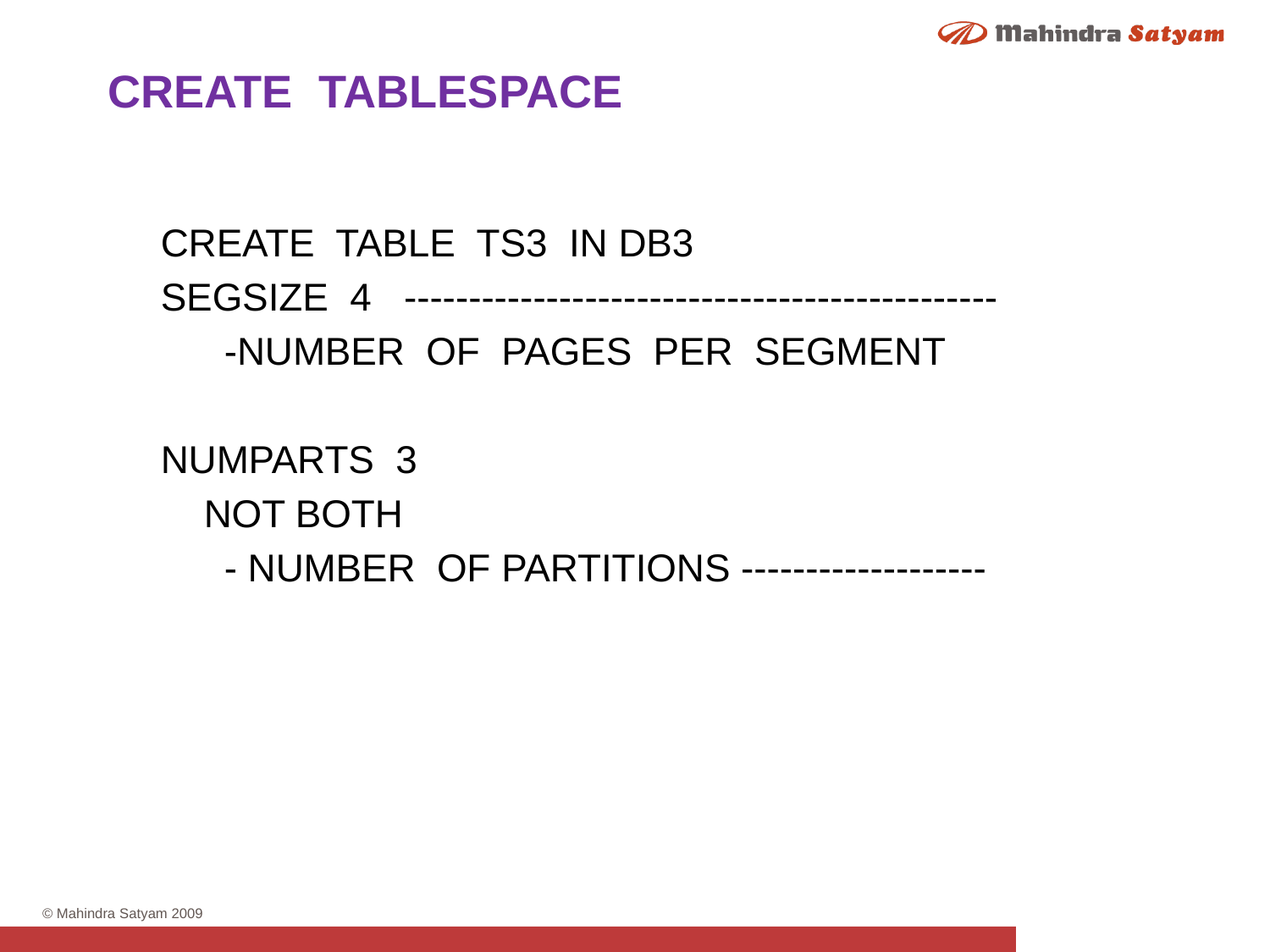

CREATE  TABLESPACE
CREATE  TABLE  TS3  IN DB3
SEGSIZE  4   ----------------------------------------------
-NUMBER  OF  PAGES  PER  SEGMENT

NUMPARTS  3
    NOT BOTH
- NUMBER  OF PARTITIONS -------------------